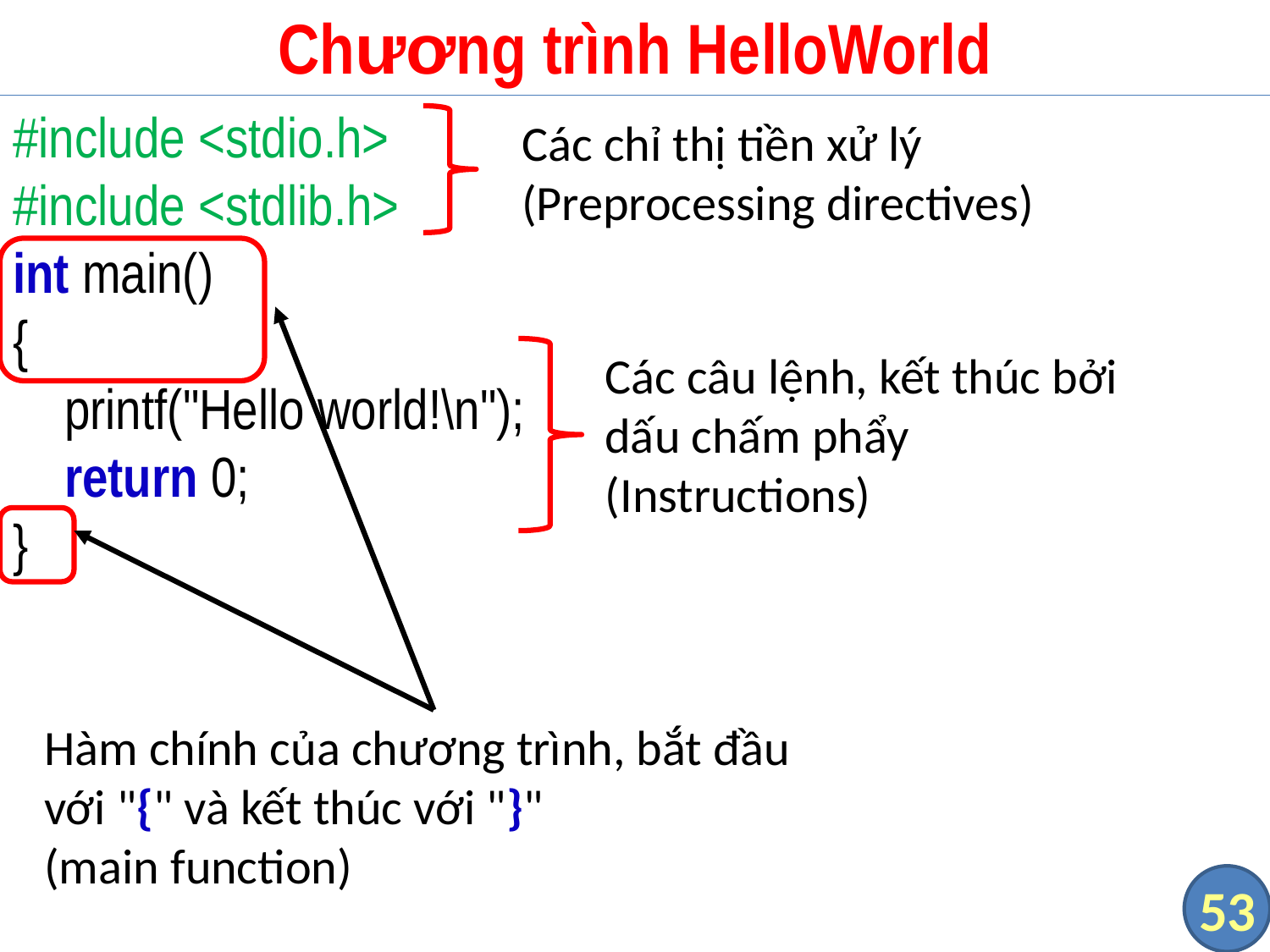

# Chương trình HelloWorld
#include <stdio.h>
#include <stdlib.h>
int main()
{
    printf("Hello world!\n");
    return 0;
}

Các chỉ thị tiền xử lý
(Preprocessing directives)

Các câu lệnh, kết thúc bởi dấu chấm phẩy
(Instructions)

Hàm chính của chương trình, bắt đầu với "{" và kết thúc với "}"
(main function)
53